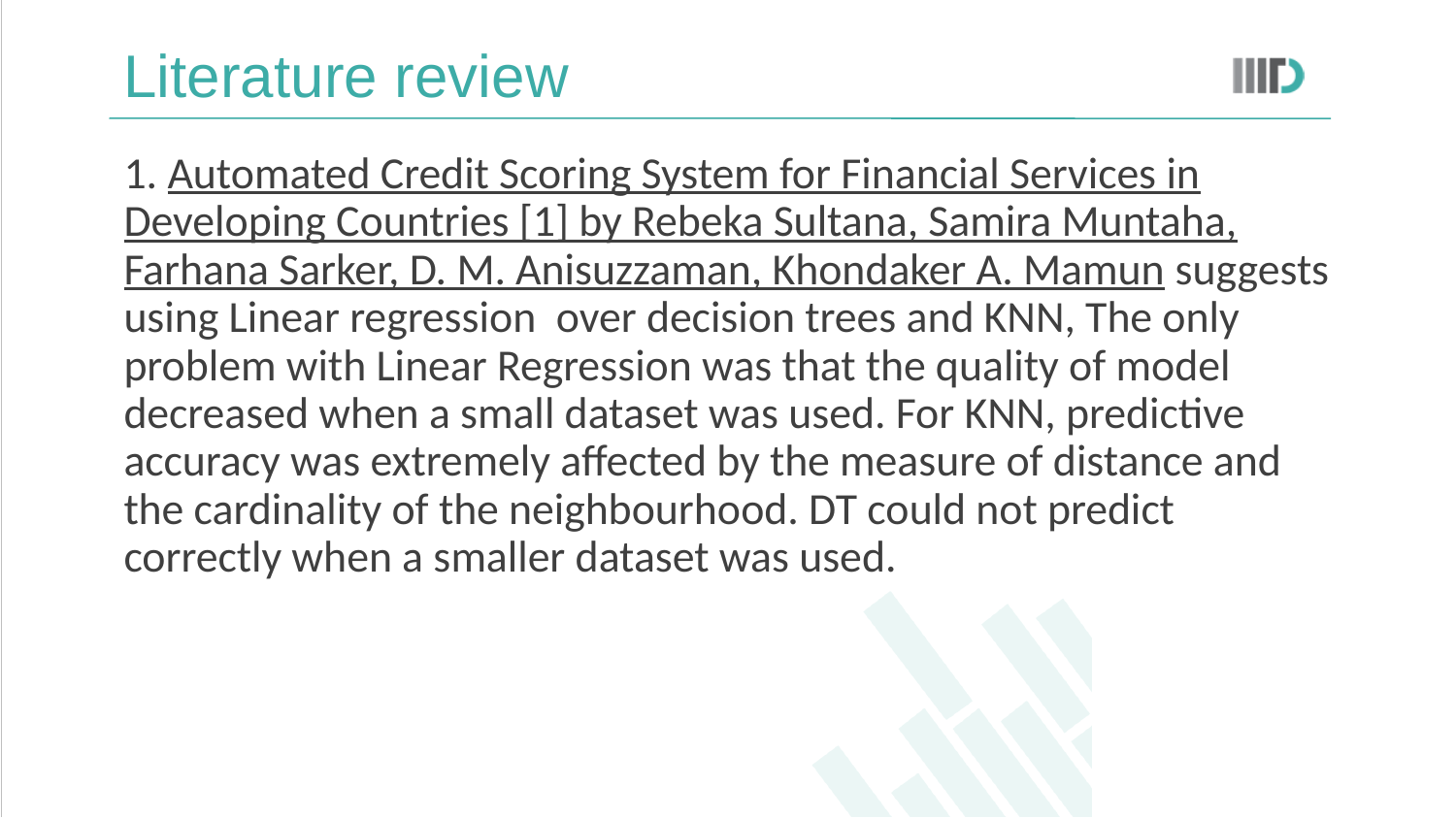

# Literature review
1. Automated Credit Scoring System for Financial Services in Developing Countries [1] by Rebeka Sultana, Samira Muntaha, Farhana Sarker, D. M. Anisuzzaman, Khondaker A. Mamun suggests using Linear regression  over decision trees and KNN, The only problem with Linear Regression was that the quality of model decreased when a small dataset was used. For KNN, predictive accuracy was extremely affected by the measure of distance and the cardinality of the neighbourhood. DT could not predict correctly when a smaller dataset was used.